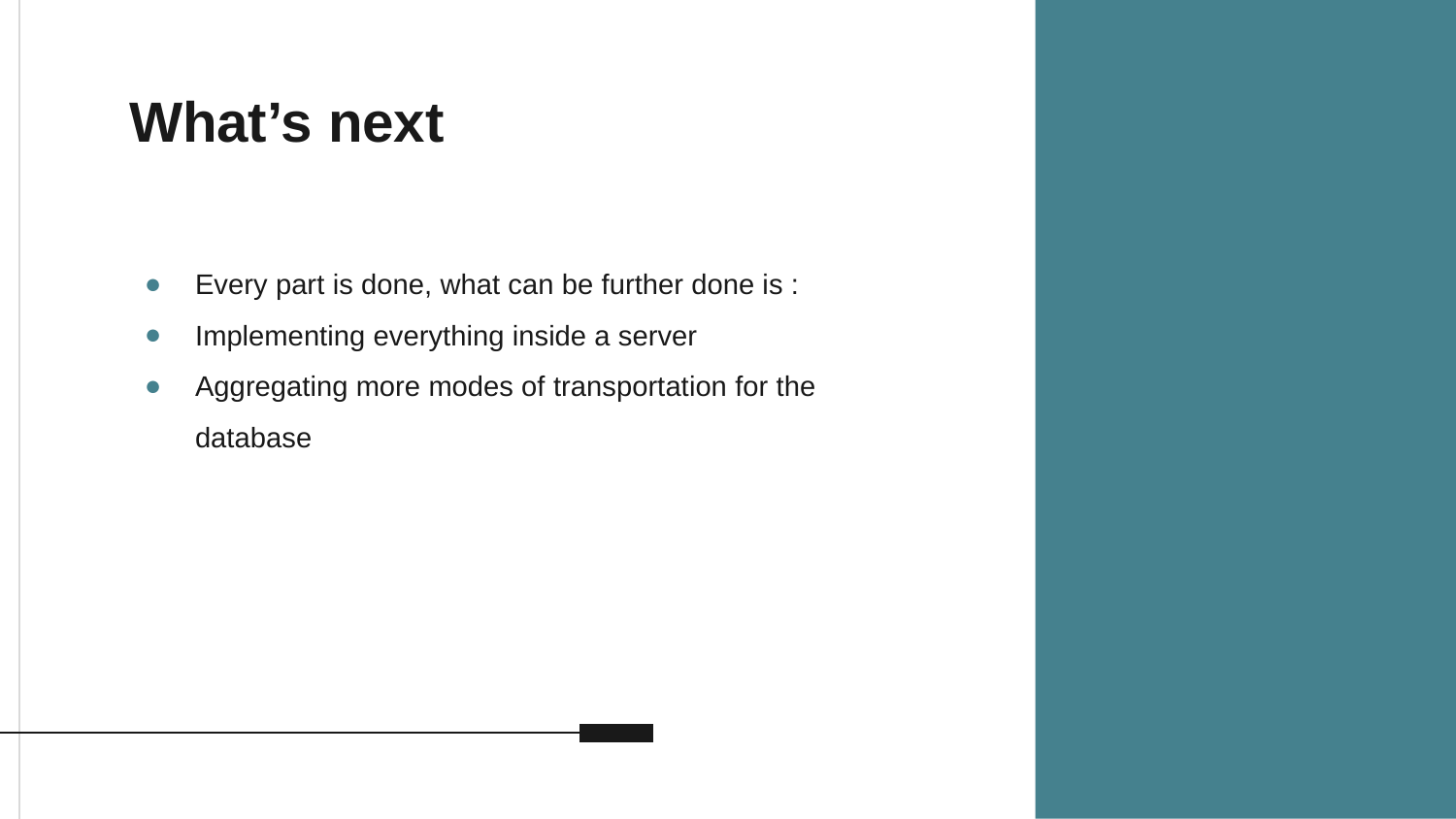

# What’s next
Every part is done, what can be further done is :
Implementing everything inside a server
Aggregating more modes of transportation for the database